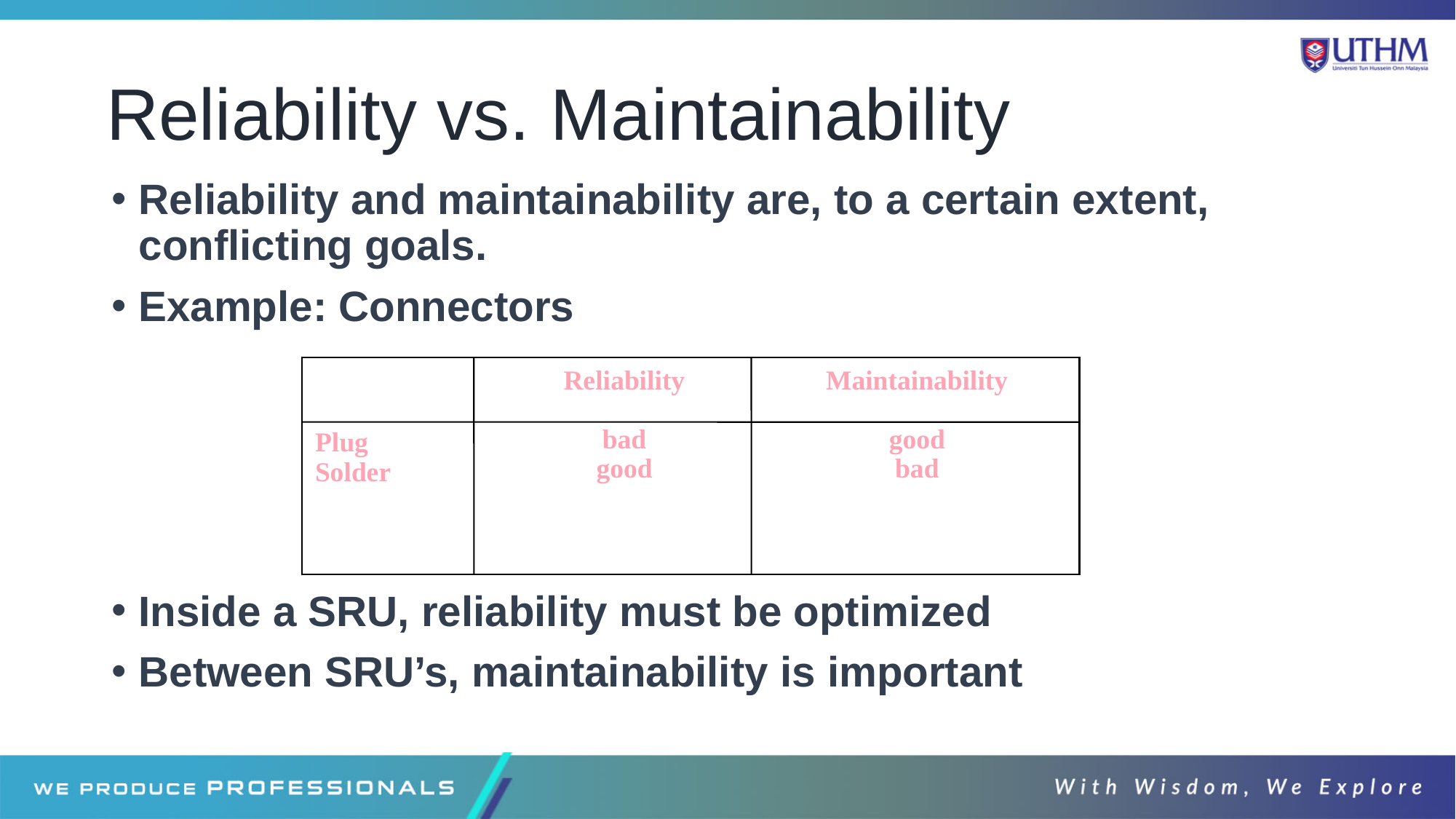

# Reliability vs. Maintainability
Reliability and maintainability are, to a certain extent, conflicting goals.
Example: Connectors

Inside a SRU, reliability must be optimized
Between SRU’s, maintainability is important

Plug
Solder
Reliability

bad
good
Maintainability

good
bad